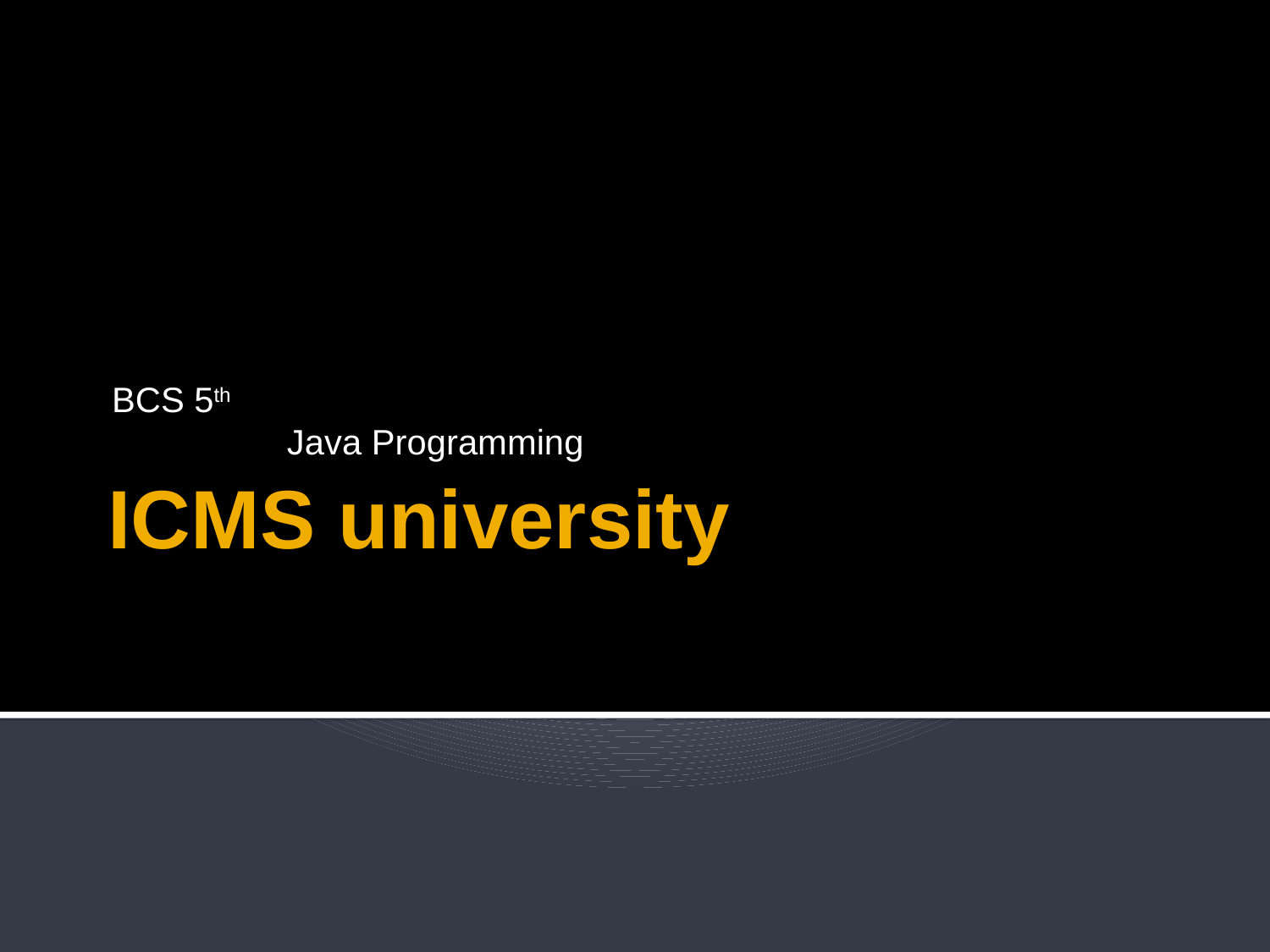

BCS 5th
                  Java Programming
# ICMS university